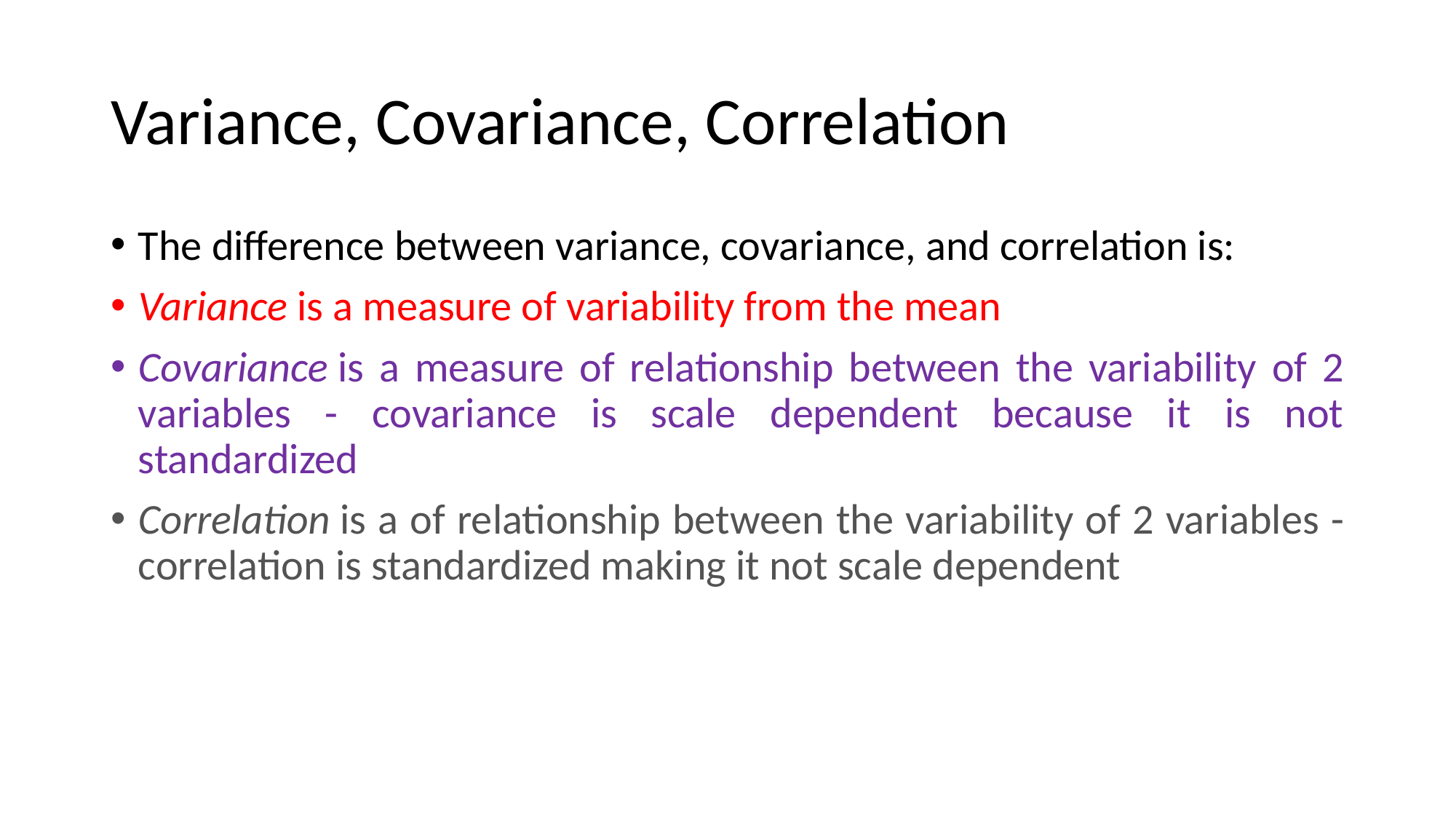

# Variance, Covariance, Correlation
The difference between variance, covariance, and correlation is:
Variance is a measure of variability from the mean
Covariance is a measure of relationship between the variability of 2 variables - covariance is scale dependent because it is not standardized
Correlation is a of relationship between the variability of 2 variables - correlation is standardized making it not scale dependent